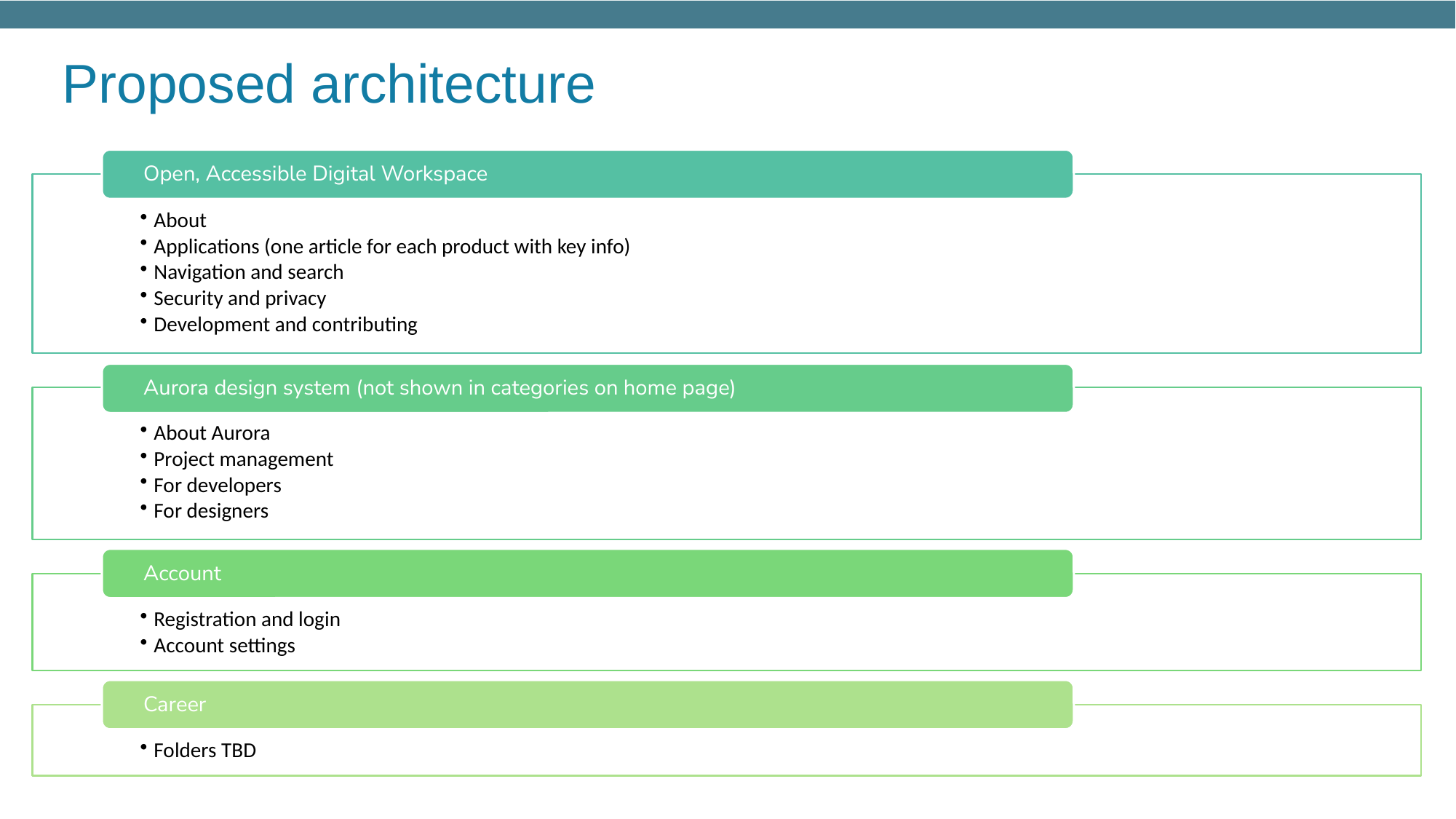

# Proposed architecture
About
Applications (one article for each product with key info)
Navigation and search
Security and privacy
Development and contributing
Open, Accessible Digital Workspace
About Aurora
Project management
For developers
For designers
Aurora design system (not shown in categories on home page)
Registration and login
Account settings
Account
Folders TBD
Career